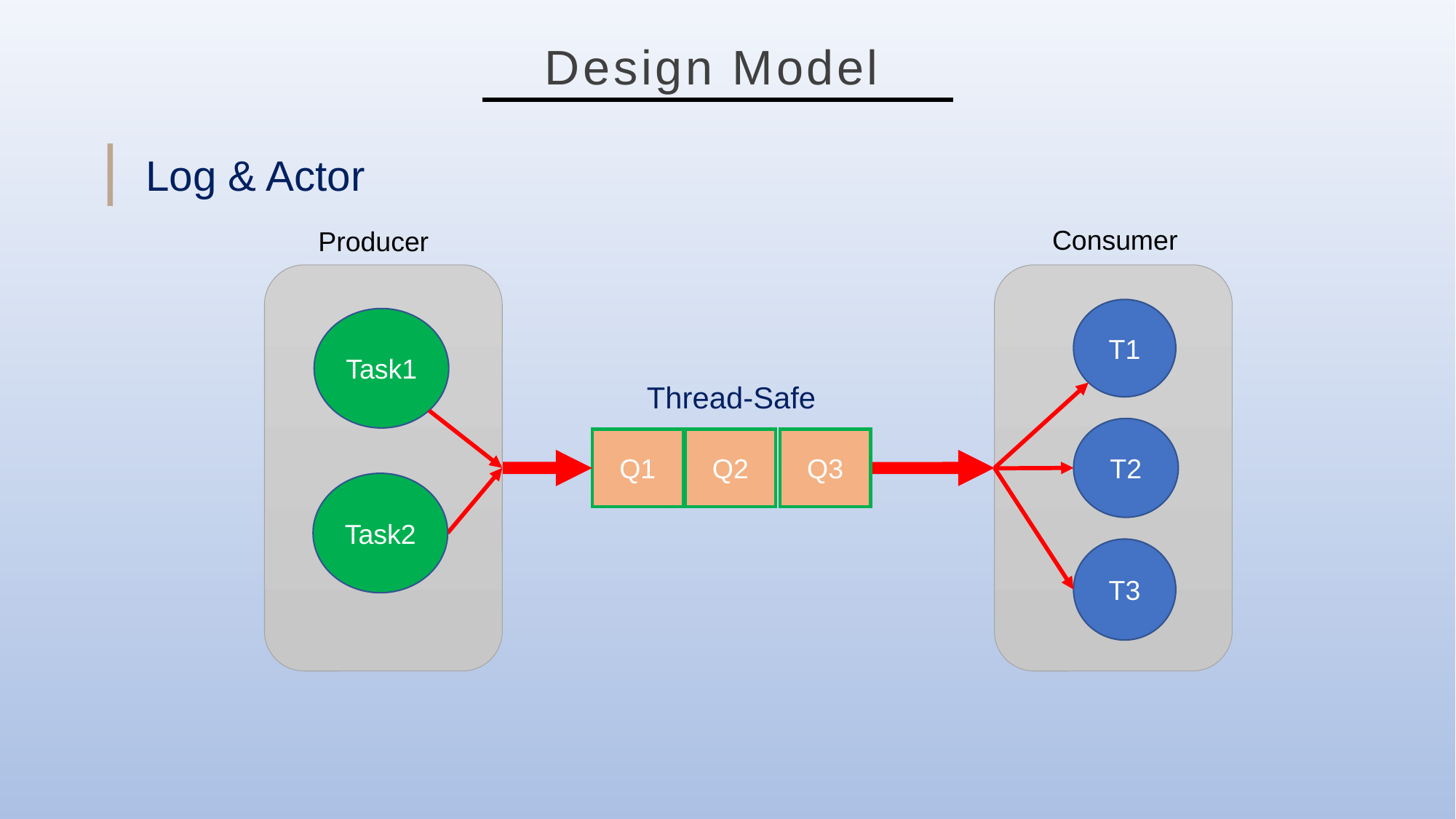

Design Model

Log & Actor
Consumer
Producer

Task1
Task2

T1
T2
T3
Thread-Safe
Q1
Q2
Q3